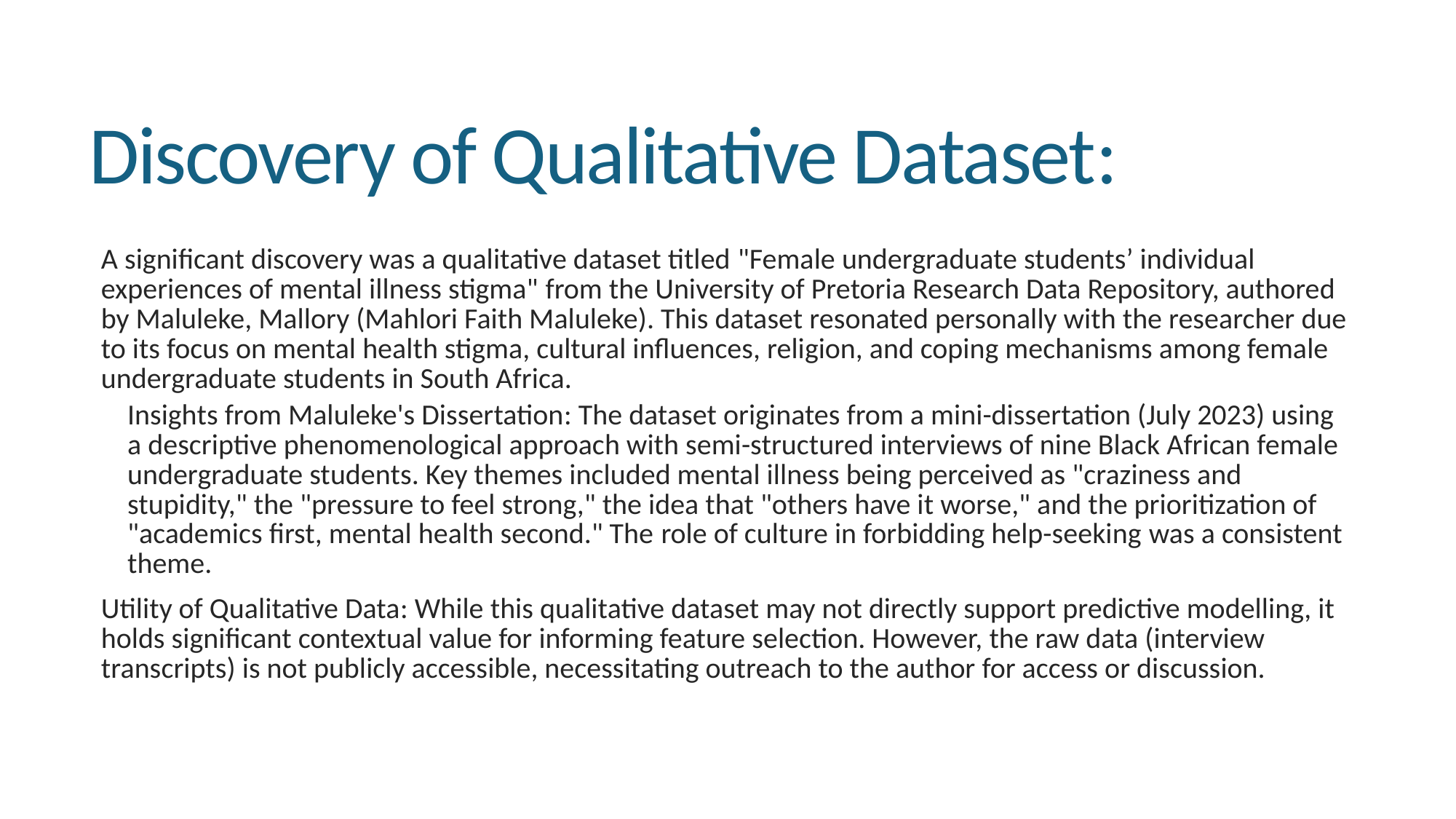

# Discovery of Qualitative Dataset:
A significant discovery was a qualitative dataset titled "Female undergraduate students’ individual experiences of mental illness stigma" from the University of Pretoria Research Data Repository, authored by Maluleke, Mallory (Mahlori Faith Maluleke). This dataset resonated personally with the researcher due to its focus on mental health stigma, cultural influences, religion, and coping mechanisms among female undergraduate students in South Africa.
Insights from Maluleke's Dissertation: The dataset originates from a mini-dissertation (July 2023) using a descriptive phenomenological approach with semi-structured interviews of nine Black African female undergraduate students. Key themes included mental illness being perceived as "craziness and stupidity," the "pressure to feel strong," the idea that "others have it worse," and the prioritization of "academics first, mental health second." The role of culture in forbidding help-seeking was a consistent theme.
Utility of Qualitative Data: While this qualitative dataset may not directly support predictive modelling, it holds significant contextual value for informing feature selection. However, the raw data (interview transcripts) is not publicly accessible, necessitating outreach to the author for access or discussion.